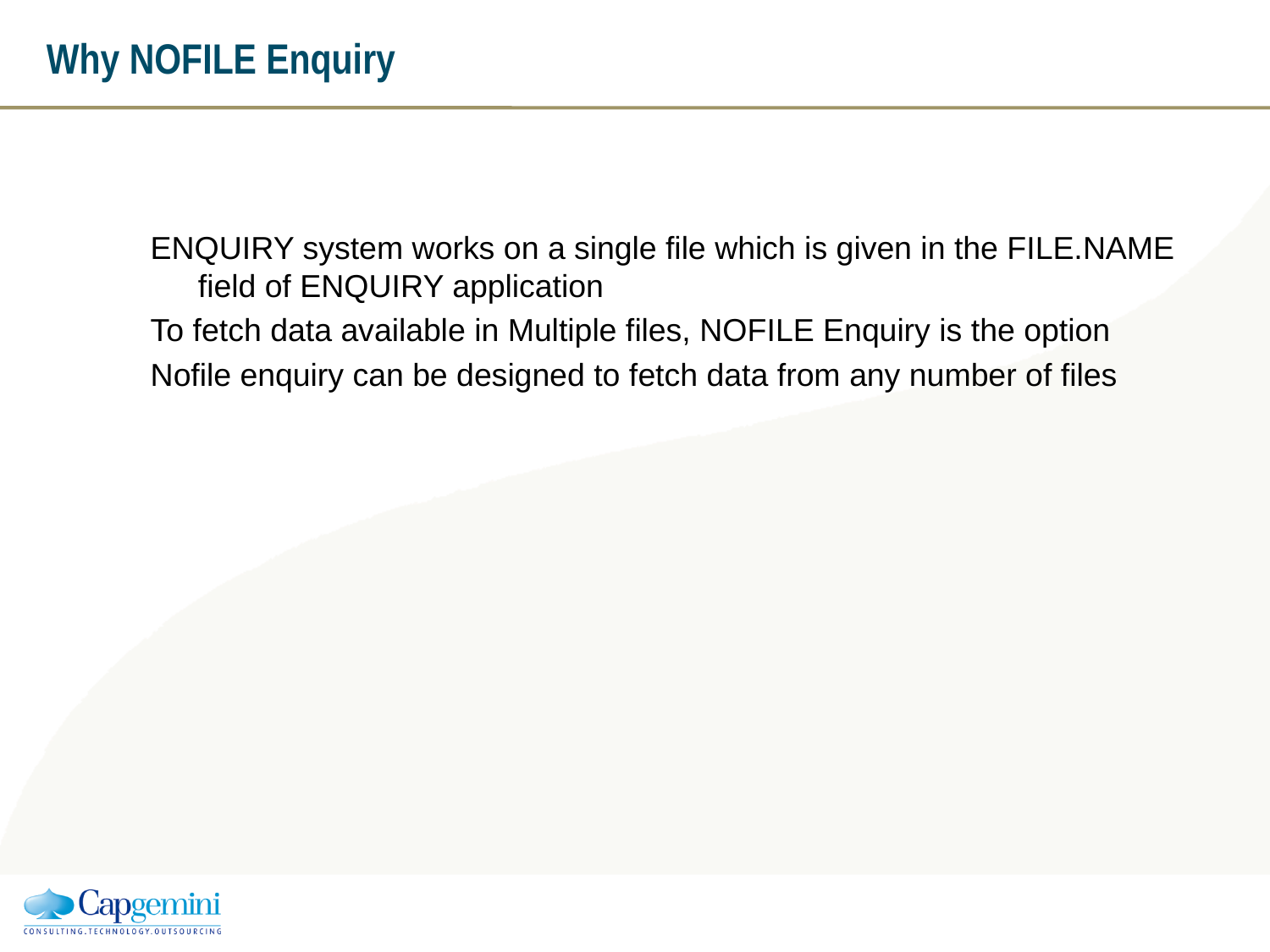

# Why NOFILE Enquiry
ENQUIRY system works on a single file which is given in the FILE.NAME field of ENQUIRY application
To fetch data available in Multiple files, NOFILE Enquiry is the option
Nofile enquiry can be designed to fetch data from any number of files